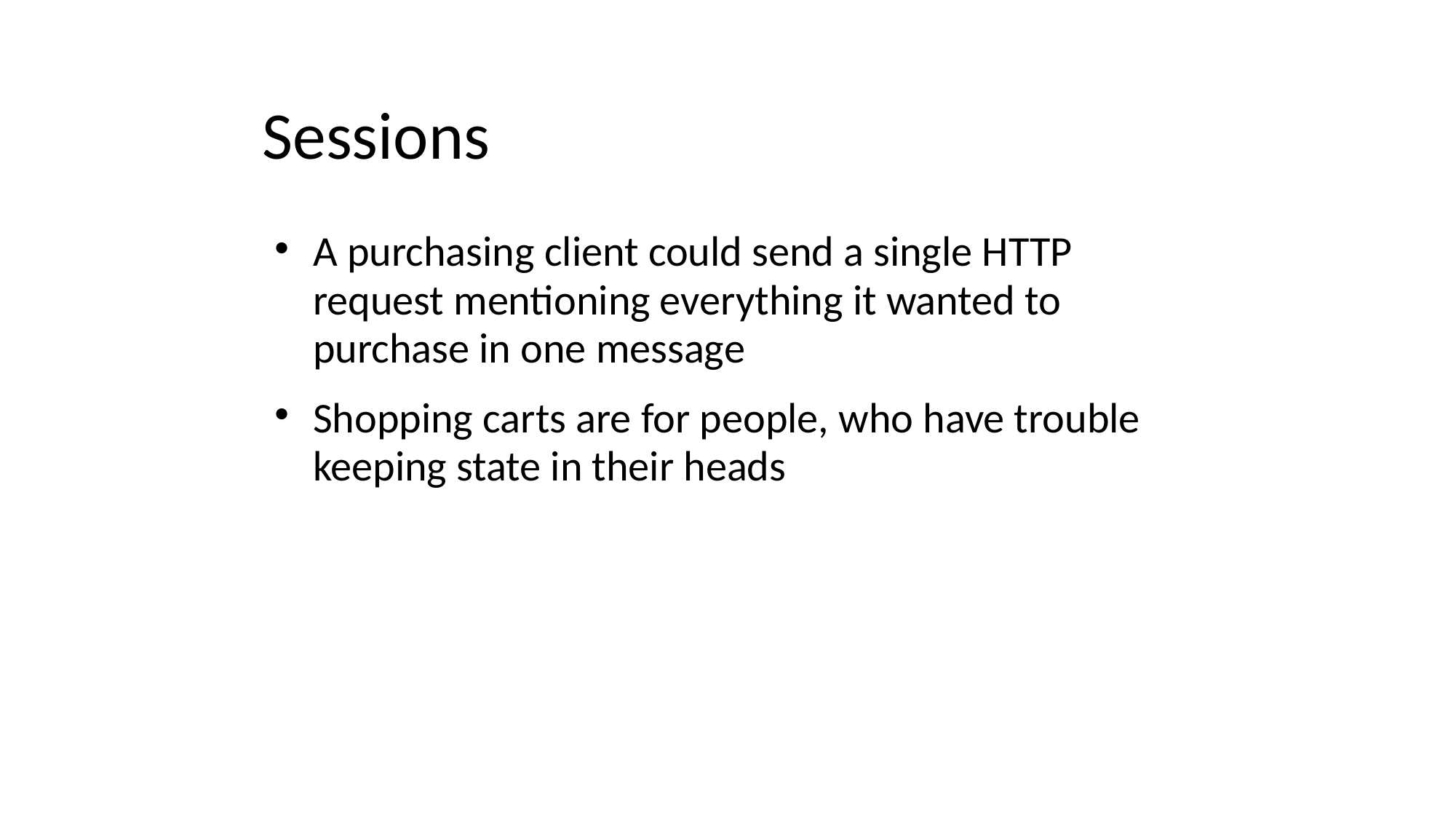

Sessions
A purchasing client could send a single HTTP request mentioning everything it wanted to purchase in one message
Shopping carts are for people, who have trouble keeping state in their heads